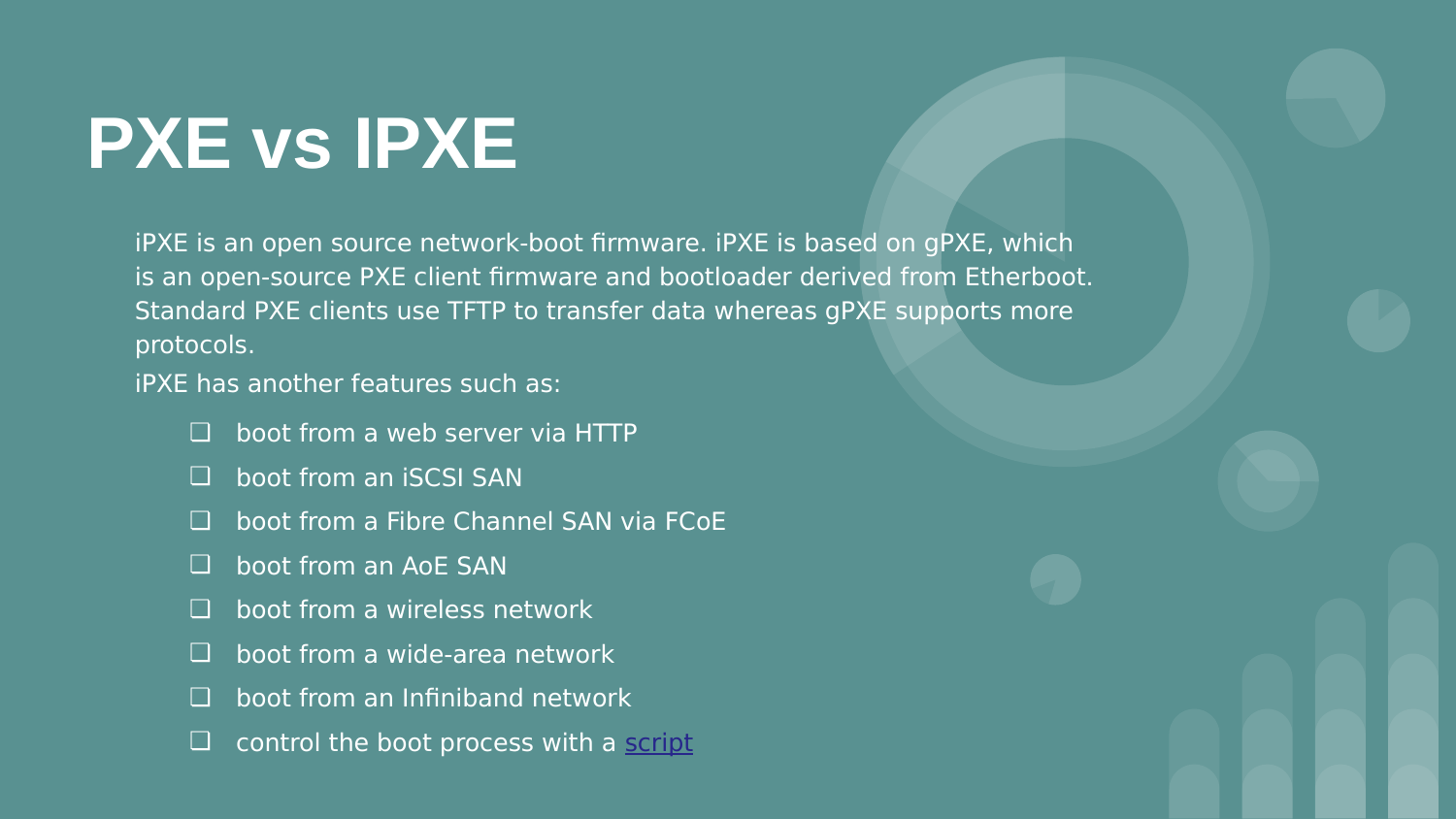

# PXE vs IPXE
iPXE is an open source network-boot firmware. iPXE is based on gPXE, which is an open-source PXE client firmware and bootloader derived from Etherboot. Standard PXE clients use TFTP to transfer data whereas gPXE supports more protocols.
iPXE has another features such as:
boot from a web server via HTTP
boot from an iSCSI SAN
boot from a Fibre Channel SAN via FCoE
boot from an AoE SAN
boot from a wireless network
boot from a wide-area network
boot from an Infiniband network
control the boot process with a script